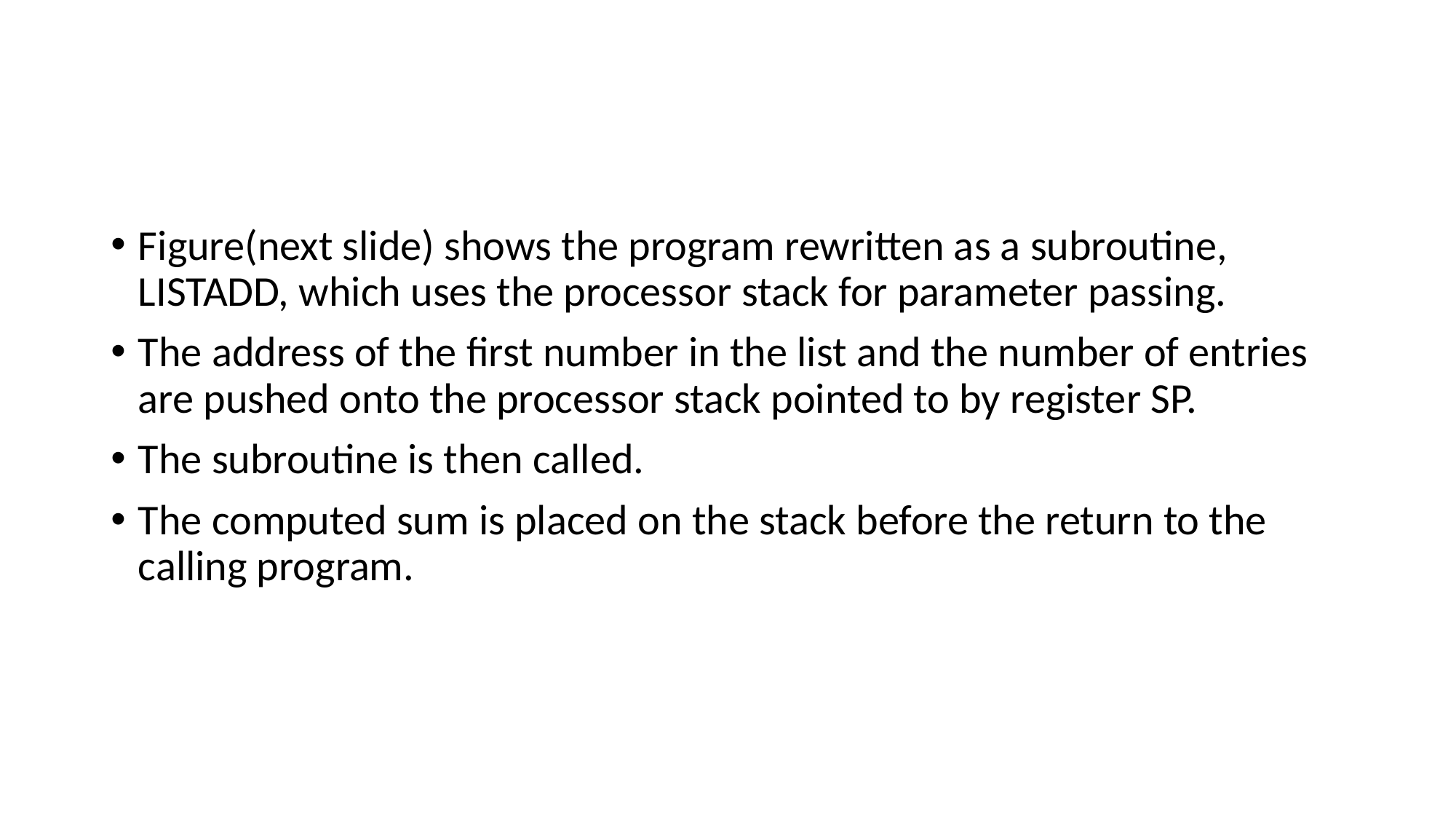

#
Figure(next slide) shows the program rewritten as a subroutine, LISTADD, which uses the processor stack for parameter passing.
The address of the first number in the list and the number of entries are pushed onto the processor stack pointed to by register SP.
The subroutine is then called.
The computed sum is placed on the stack before the return to the calling program.